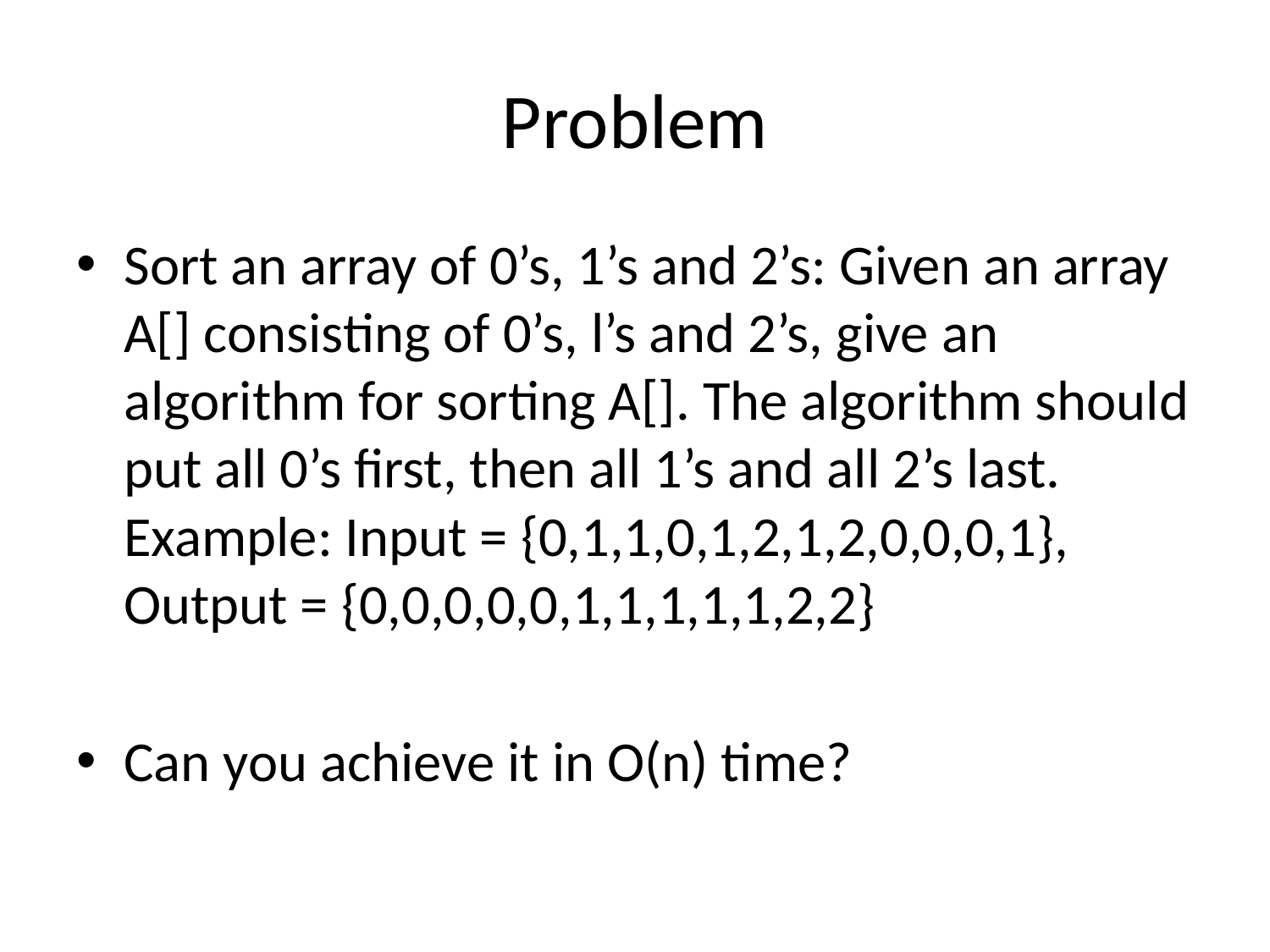

# Problem
Sort an array of 0’s, 1’s and 2’s: Given an array A[] consisting of 0’s, l’s and 2’s, give an algorithm for sorting A[]. The algorithm should put all 0’s first, then all 1’s and all 2’s last. Example: Input = {0,1,1,0,1,2,1,2,0,0,0,1}, Output = {0,0,0,0,0,1,1,1,1,1,2,2}

Can you achieve it in O(n) time?